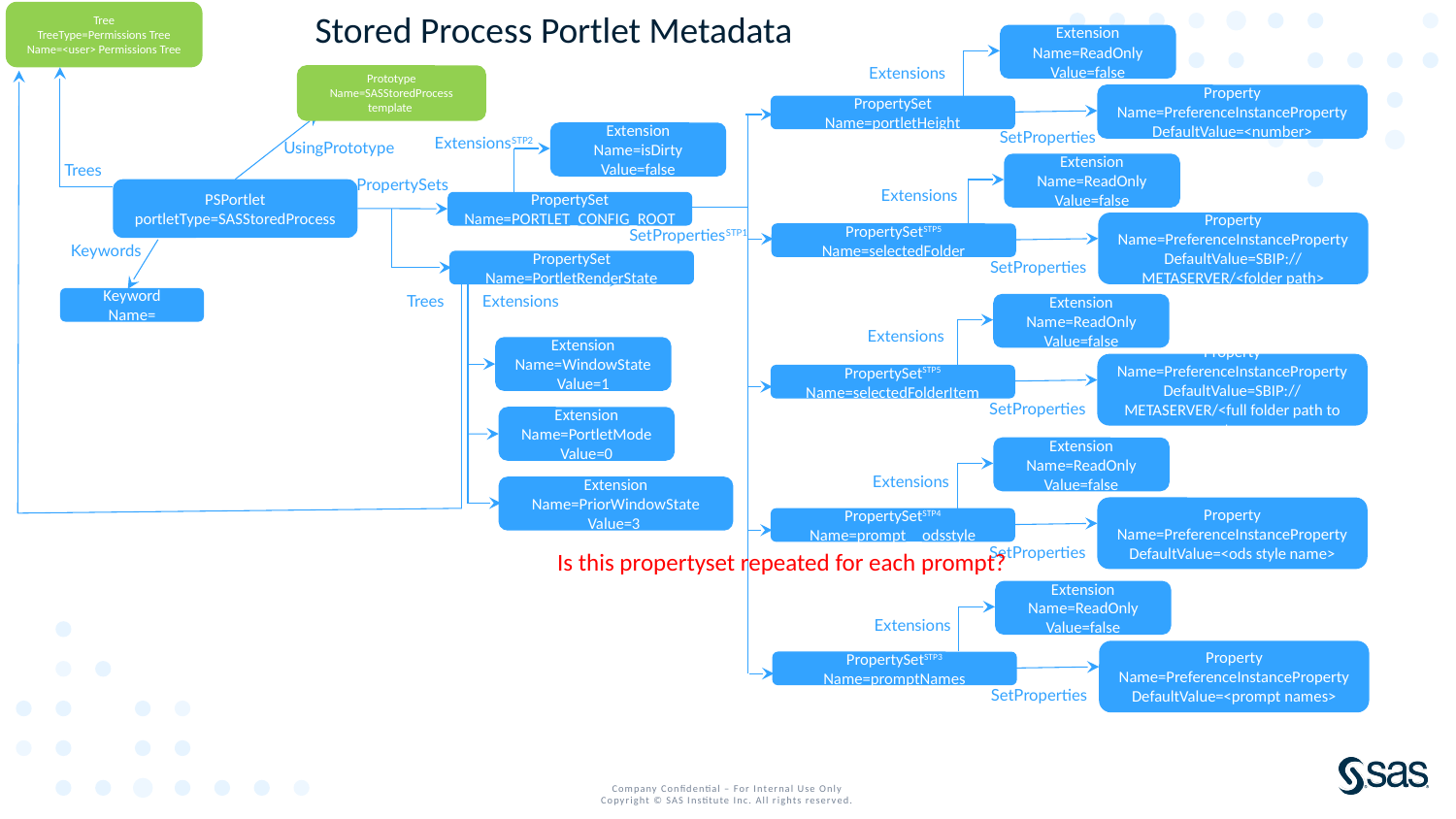

Stored Process Portlet Metadata
Tree
TreeType=Permissions Tree
Name=<user> Permissions Tree
Extension
Name=ReadOnly
Value=false
Extensions
Prototype
Name=SASStoredProcess template
Property
Name=PreferenceInstanceProperty
DefaultValue=<number>
PropertySet
Name=portletHeight
SetProperties
Extension
Name=isDirty
Value=false
ExtensionsSTP2
UsingPrototype
Trees
Extension
Name=ReadOnly
Value=false
PropertySets
Extensions
PSPortlet
portletType=SASStoredProcess
PropertySet
Name=PORTLET_CONFIG_ROOT
Property
Name=PreferenceInstanceProperty
DefaultValue=SBIP://METASERVER/<folder path>
SetPropertiesSTP1
PropertySetSTP5
Name=selectedFolder
Keywords
SetProperties
PropertySet
Name=PortletRenderState
Extensions
Trees
Keyword
Name=
Extension
Name=ReadOnly
Value=false
Extensions
Extension
Name=WindowState
Value=1
Property
Name=PreferenceInstanceProperty
DefaultValue=SBIP://METASERVER/<full folder path to stp>
PropertySetSTP5
Name=selectedFolderItem
SetProperties
Extension
Name=PortletMode
Value=0
Extension
Name=ReadOnly
Value=false
Extensions
Extension
Name=PriorWindowState
Value=3
Property
Name=PreferenceInstanceProperty
DefaultValue=<ods style name>
PropertySetSTP4
Name=prompt__odsstyle
SetProperties
Is this propertyset repeated for each prompt?
Extension
Name=ReadOnly
Value=false
Extensions
Property
Name=PreferenceInstanceProperty
DefaultValue=<prompt names>
PropertySetSTP3
Name=promptNames
SetProperties